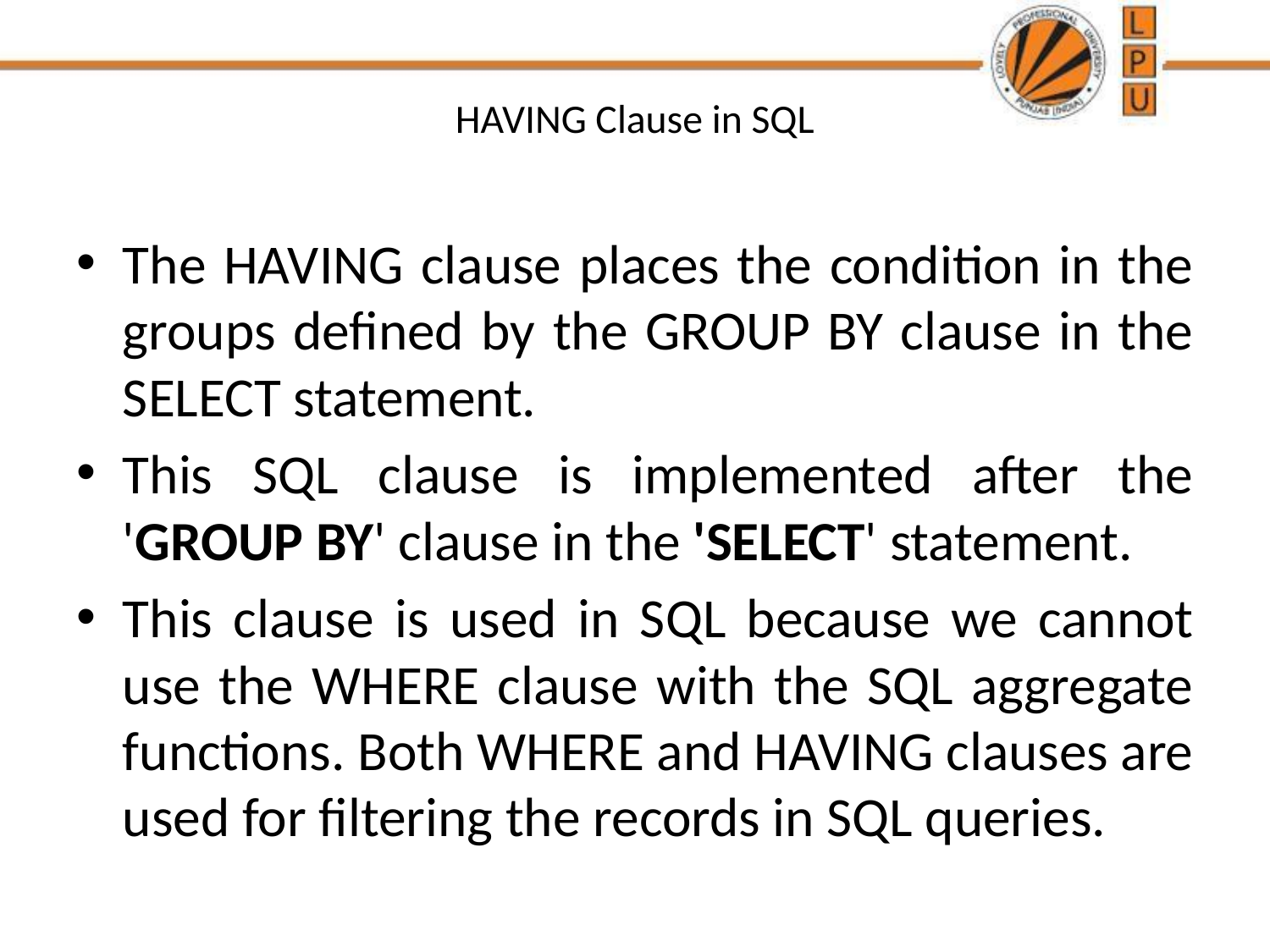

# HAVING Clause in SQL
The HAVING clause places the condition in the groups defined by the GROUP BY clause in the SELECT statement.
This SQL clause is implemented after the 'GROUP BY' clause in the 'SELECT' statement.
This clause is used in SQL because we cannot use the WHERE clause with the SQL aggregate functions. Both WHERE and HAVING clauses are used for filtering the records in SQL queries.